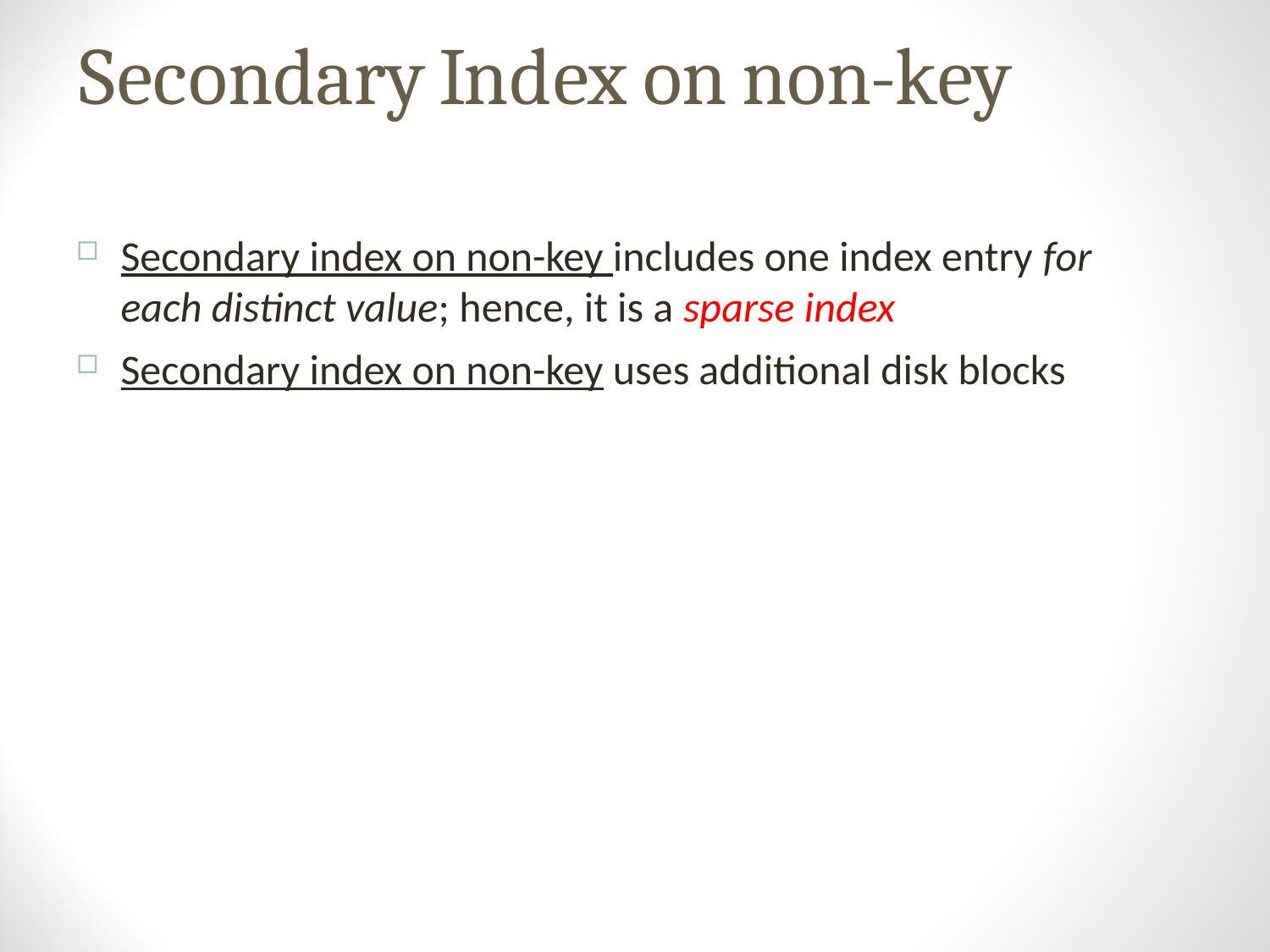

# Secondary Index on non-key
Secondary index on non-key includes one index entry for each distinct value; hence, it is a sparse index
Secondary index on non-key uses additional disk blocks